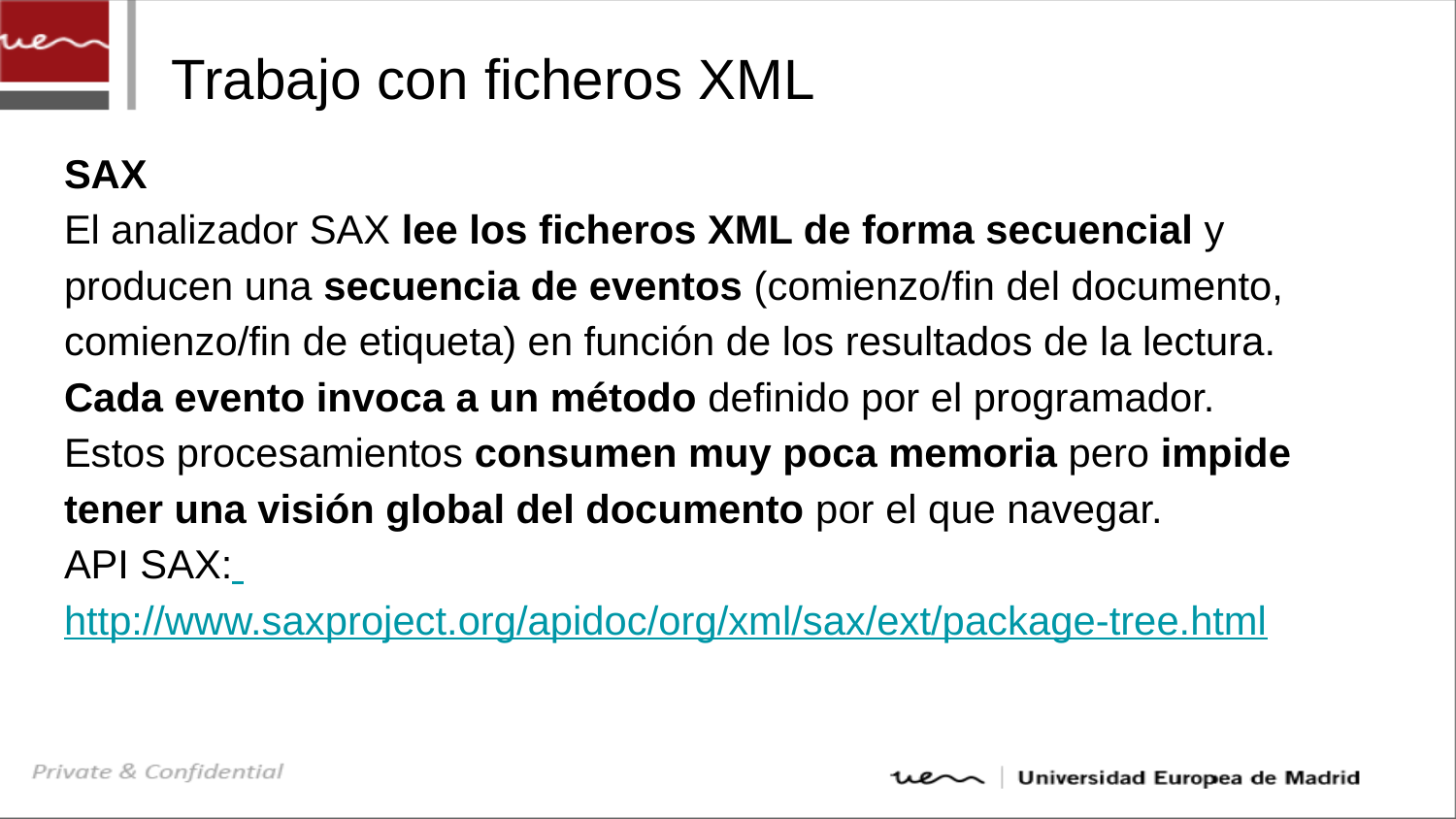

# Trabajo con ficheros XML
SAX
El analizador SAX lee los ficheros XML de forma secuencial y producen una secuencia de eventos (comienzo/fin del documento, comienzo/fin de etiqueta) en función de los resultados de la lectura.
Cada evento invoca a un método definido por el programador.
Estos procesamientos consumen muy poca memoria pero impide tener una visión global del documento por el que navegar.
API SAX: http://www.saxproject.org/apidoc/org/xml/sax/ext/package-tree.html